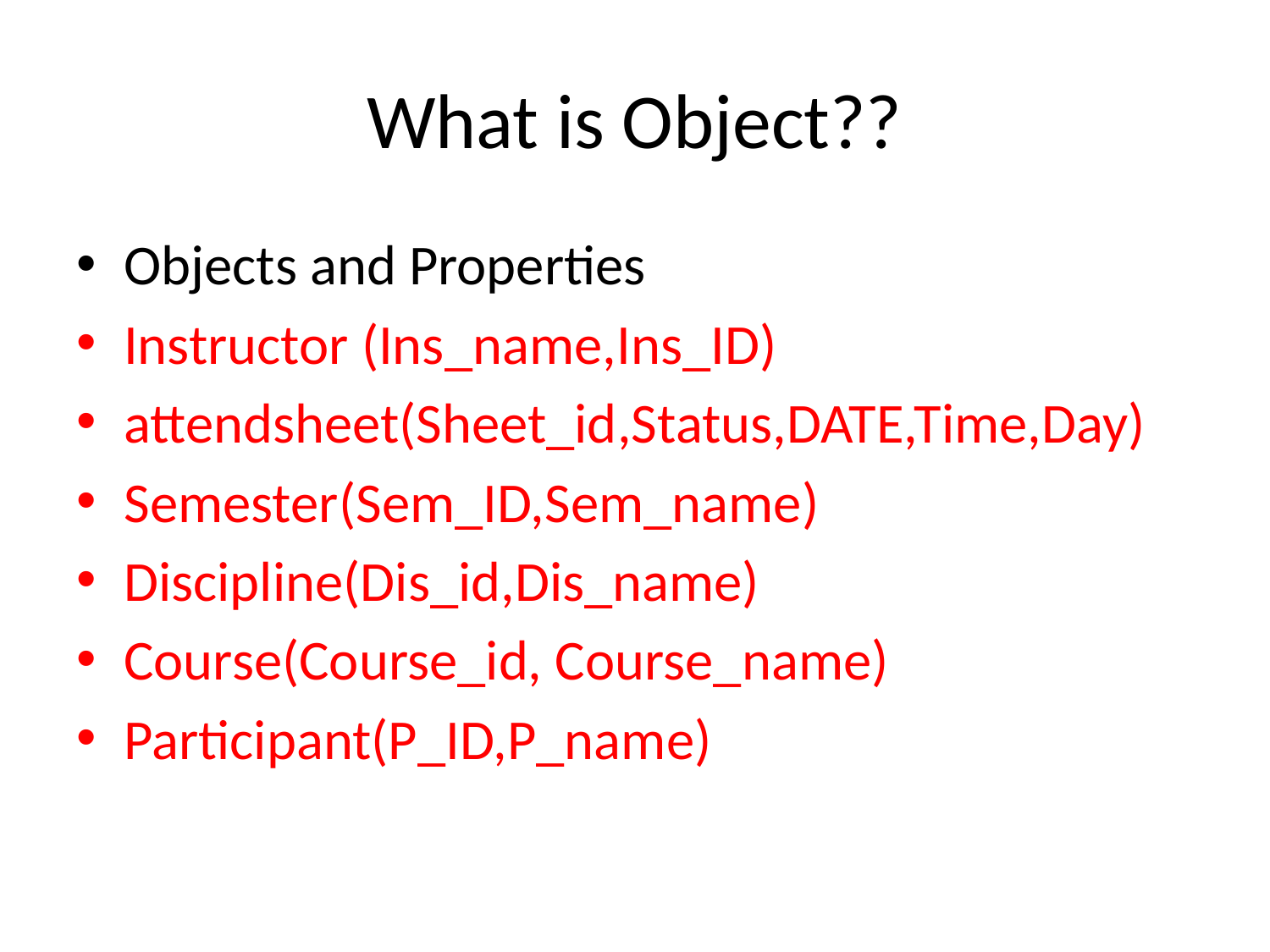

# What is Object??
Objects and Properties
Instructor (Ins_name,Ins_ID)
attendsheet(Sheet_id,Status,DATE,Time,Day)
Semester(Sem_ID,Sem_name)
Discipline(Dis_id,Dis_name)
Course(Course_id, Course_name)
Participant(P_ID,P_name)